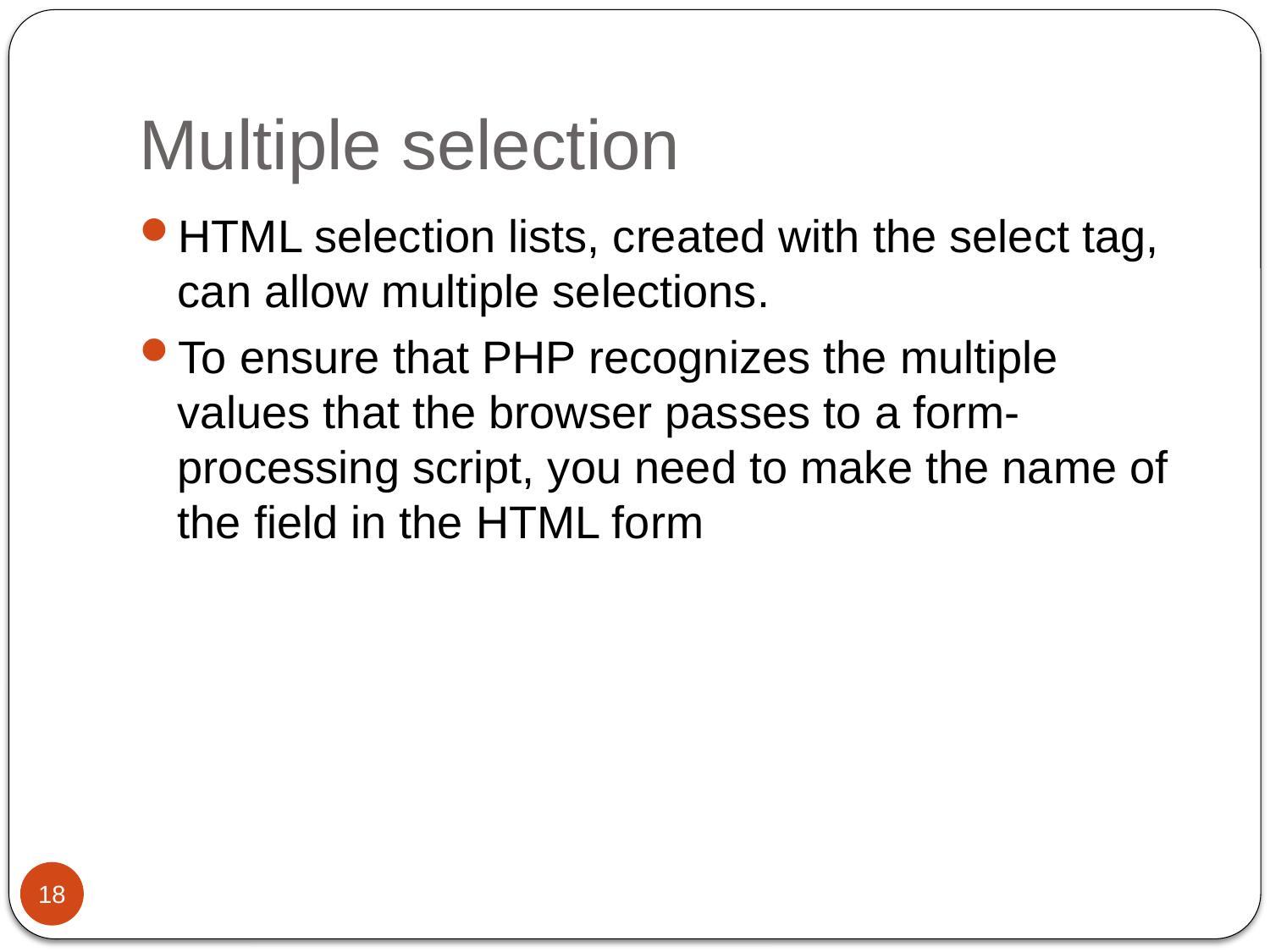

# Multiple selection
HTML selection lists, created with the select tag, can allow multiple selections.
To ensure that PHP recognizes the multiple values that the browser passes to a form-processing script, you need to make the name of the field in the HTML form
18